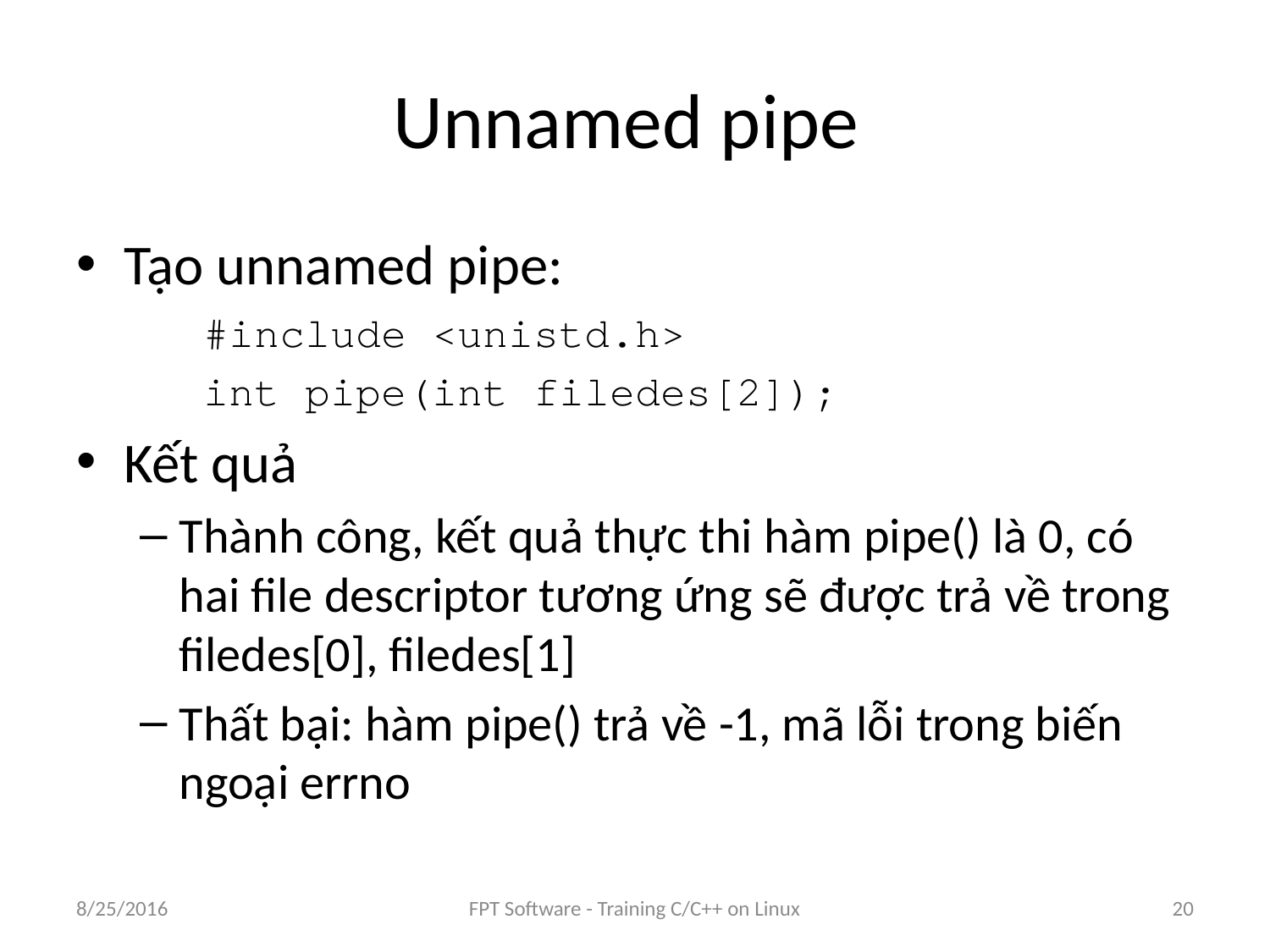

# Unnamed pipe
Tạo unnamed pipe:
#include <unistd.h>
int pipe(int filedes[2]);
Kết quả
Thành công, kết quả thực thi hàm pipe() là 0, có hai file descriptor tương ứng sẽ được trả về trong filedes[0], filedes[1]
Thất bại: hàm pipe() trả về -1, mã lỗi trong biến ngoại errno

8/25/2016
FPT Software - Training C/C++ on Linux
20